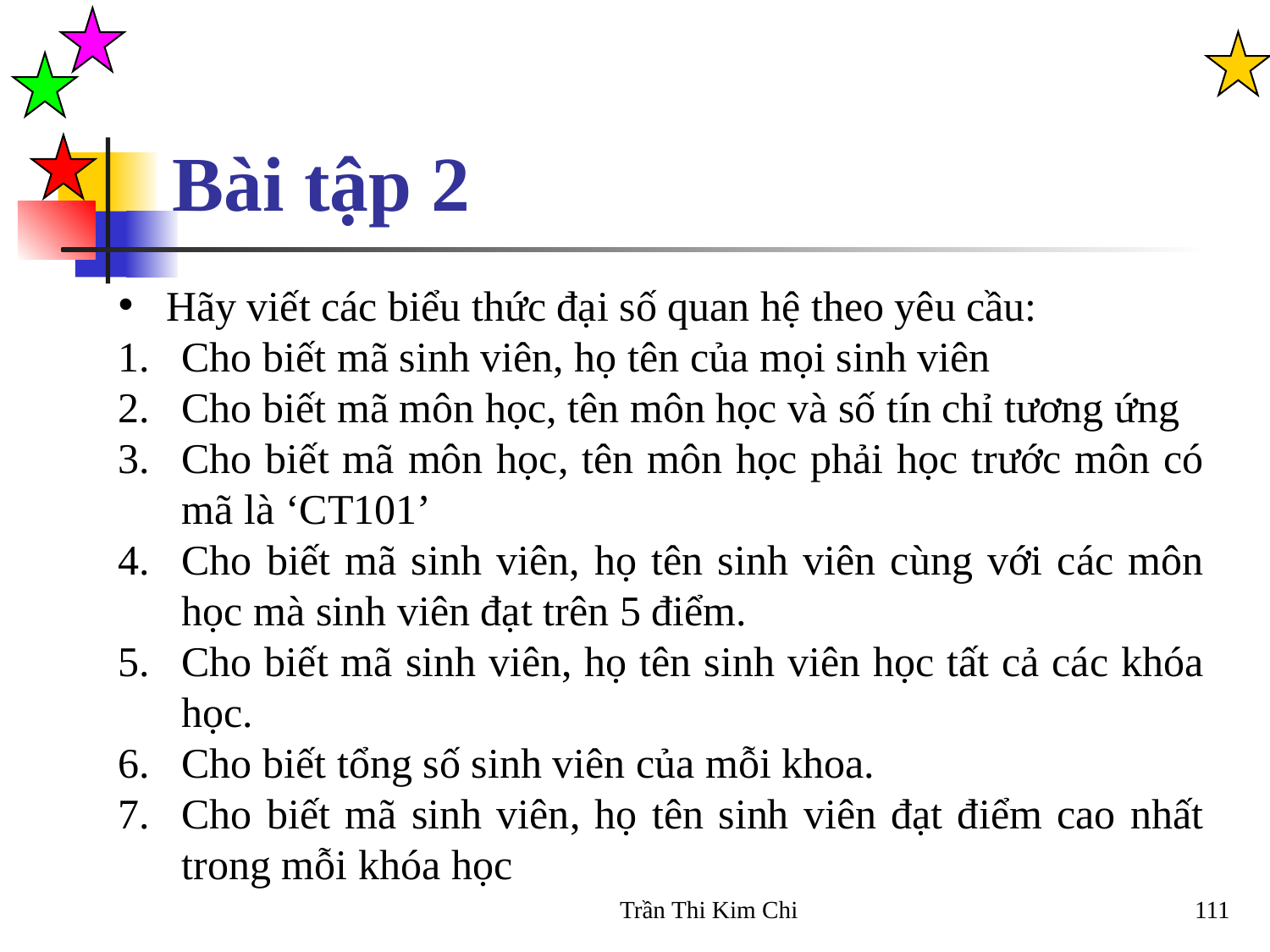

# Bài tập 2
Hãy viết các biểu thức đại số quan hệ theo yêu cầu:
Cho biết mã sinh viên, họ tên của mọi sinh viên
Cho biết mã môn học, tên môn học và số tín chỉ tương ứng
Cho biết mã môn học, tên môn học phải học trước môn có mã là ‘CT101’
Cho biết mã sinh viên, họ tên sinh viên cùng với các môn học mà sinh viên đạt trên 5 điểm.
Cho biết mã sinh viên, họ tên sinh viên học tất cả các khóa học.
Cho biết tổng số sinh viên của mỗi khoa.
Cho biết mã sinh viên, họ tên sinh viên đạt điểm cao nhất trong mỗi khóa học
Trần Thi Kim Chi
111